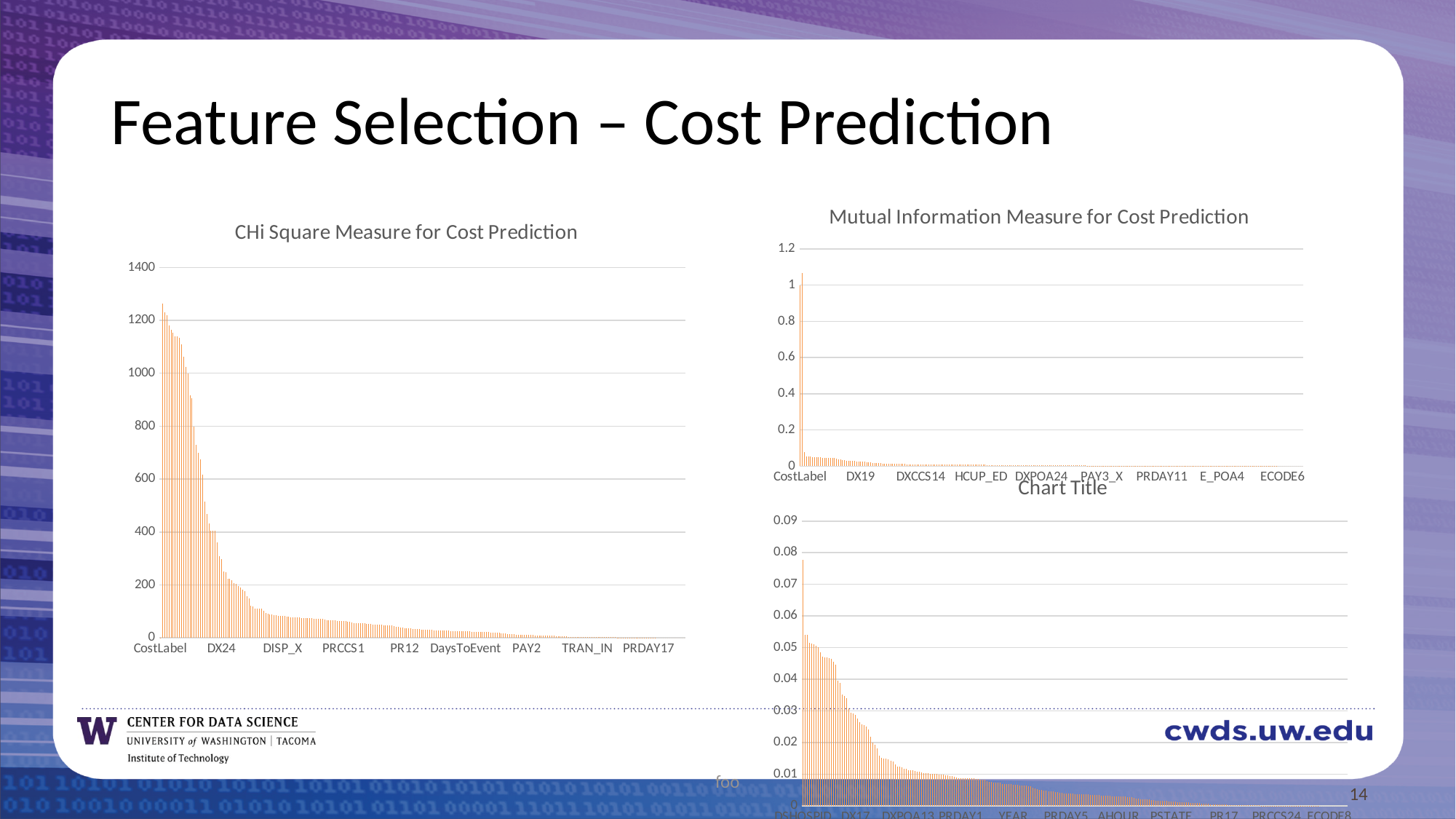

# Feature Selection – Cost Prediction

### Chart: Mutual Information Measure for Cost Prediction

| Category |  |
|---|---|
| CostLabel | 1.0 |
| RiskCost | 1.06585667717507 |
| DSHOSPID | 0.0777805641714139 |
| TOTCHG | 0.0540027713085457 |
| TOTCHG_X | 0.0540027713085457 |
| DX7 | 0.0515636318885467 |
| DX5 | 0.0511946179597908 |
| DX3 | 0.0509787147976604 |
| DX6 | 0.0505164668921788 |
| DX12 | 0.0500922606603393 |
| DX10 | 0.0484977154406607 |
| DX4 | 0.0470909538195201 |
| DX9 | 0.0470001438370316 |
| DX11 | 0.0469166919168612 |
| DX8 | 0.0467492496775341 |
| DX14 | 0.0464209710818643 |
| DX2 | 0.0456259816740727 |
| DX13 | 0.044618957740569 |
| DX15 | 0.0395052700248143 |
| DX1 | 0.038975276680702 |
| DX16 | 0.0352508629910152 |
| ZIP3 | 0.0347918915284047 |
| ZIP | 0.0341203384213281 |
| PL_NCHS2006 | 0.030752551848437 |
| PSTCO2 | 0.0294099272076608 |
| DX18 | 0.0292244611236449 |
| DX17 | 0.0288101549607397 |
| PL_UIC2003 | 0.0275447304176248 |
| PL_UR_CAT4 | 0.0263567302423607 |
| PL_RUCC2003 | 0.0256748153140016 |
| DX19 | 0.0256240120784924 |
| PR3 | 0.0250208845634314 |
| CumulativeCost | 0.0242229894342239 |
| DX20 | 0.021868711970954 |
| VisitLink | 0.0200566165804826 |
| DX21 | 0.019228915588268 |
| PR4 | 0.0180629789063636 |
| DX22 | 0.0157592975234513 |
| PL_RUCA10_2005 | 0.0152441017451622 |
| LOS | 0.0150553329917979 |
| LOS_X | 0.0150553329917979 |
| KEY | 0.0146496142775481 |
| PL_RUCA2005 | 0.0142938627522077 |
| DX23 | 0.0141099345179572 |
| PL_RUCA4_2005 | 0.013213970906204 |
| DXPOA12 | 0.0124298349317462 |
| PL_MSA1993 | 0.0123726227438766 |
| PR5 | 0.0121128481958711 |
| DX24 | 0.0117750688744621 |
| NDX | 0.0116741784288003 |
| DXPOA13 | 0.011370597817053 |
| ZIPINC_QRTL | 0.0113540640601068 |
| DXPOA14 | 0.0112162016386152 |
| DXPOA3 | 0.0110381072323026 |
| DISPUB04 | 0.0109051952710614 |
| DISP_X | 0.0109051952710614 |
| PL_CBSA | 0.0104739204009741 |
| MDNUM2_R | 0.0103738993316033 |
| DXPOA7 | 0.0102717398884893 |
| NCHRONIC | 0.0102474777011673 |
| DXCCS14 | 0.010172645850303 |
| DXPOA8 | 0.0101261988155488 |
| AGE | 0.0100682585046942 |
| ECODE1 | 0.0100360205504699 |
| MEDINCSTQ | 0.00999749980941777 |
| DXCCS13 | 0.00986721288240279 |
| DXPOA9 | 0.00978376868463142 |
| DXPOA18 | 0.0097487724423451 |
| DXPOA11 | 0.00972708420378831 |
| DXPOA10 | 0.00954058416848491 |
| DXPOA4 | 0.00937870444453449 |
| NPR | 0.00913683205698566 |
| PR6 | 0.00897131094895776 |
| DXCCS10 | 0.00882205591693684 |
| PRDAY1 | 0.00881059862208577 |
| PRCCS1 | 0.00873910449513179 |
| PR1 | 0.00872822408923414 |
| RACE_X | 0.00867648840372769 |
| DRG | 0.00867172331933913 |
| DRG_NoPOA | 0.00866865630142984 |
| DXCCS12 | 0.00866004006520829 |
| DXPOA5 | 0.00848121183097203 |
| DX25 | 0.00841316508181201 |
| DXPOA2 | 0.00837057587555663 |
| DISPUNIFORM | 0.00829301319755681 |
| MDNUM3_R | 0.00817131700063391 |
| PRDAY2 | 0.00793125596717576 |
| DXPOA6 | 0.00761156846372162 |
| DXCCS11 | 0.00751518789475202 |
| DXPOA15 | 0.00744555530851759 |
| HCUP_ED | 0.00737336595983571 |
| DXPOA16 | 0.0073277758574012 |
| DHOUR | 0.00728426536964953 |
| PR2 | 0.00697540071202959 |
| PR7 | 0.00697484550997559 |
| PRDAY3 | 0.00691252253285585 |
| PRCCS3 | 0.00686707051884733 |
| DXPOA1 | 0.0068212608440571 |
| YEAR | 0.00677019159554071 |
| AYEAR | 0.00676341878406746 |
| PRCCS2 | 0.00672562736649835 |
| PointOfOriginUB04 | 0.00655311325530769 |
| PointOfOrigin_X | 0.00655311325530769 |
| DRGVER | 0.00644166537810491 |
| DXPOA17 | 0.00635434818606359 |
| PROCTYPE | 0.00621192782184457 |
| DXCCS15 | 0.00610456838045401 |
| DXCCS3 | 0.00577610171138875 |
| MDNUM1_R | 0.00549699839382153 |
| DXPOA23 | 0.00538096963906248 |
| DXPOA20 | 0.00509364489325846 |
| DXPOA21 | 0.00495396553658282 |
| DXPOA22 | 0.00480814118283313 |
| DXCCS2 | 0.00477468306419003 |
| DXCCS18 | 0.00470014983348199 |
| TRAN_OUT | 0.00458008631377754 |
| DXCCS9 | 0.00456940795172963 |
| PAY2_X | 0.00448763314670687 |
| DXCCS16 | 0.00428311247544589 |
| DXPOA19 | 0.00413697987347627 |
| DXPOA24 | 0.00409454201734745 |
| ATYPE | 0.004029707603186 |
| PRDAY5 | 0.00400752442761034 |
| PRCCS5 | 0.00388647902669585 |
| PR8 | 0.00386693162317879 |
| E_POA8 | 0.00382800768484848 |
| DXCCS17 | 0.00377694011735122 |
| DXCCS8 | 0.00374858516325124 |
| PR9 | 0.00368254805047806 |
| DXCCS21 | 0.00363078090510568 |
| DXPOA25 | 0.00360046307764767 |
| DXCCS23 | 0.00358784178083381 |
| DRG24 | 0.00358432383537709 |
| PRDAY4 | 0.00356330397747147 |
| DaysBetweenVisits | 0.00351791023751509 |
| PRCCS4 | 0.00344802918186999 |
| DXCCS5 | 0.00339005221826324 |
| ECODE2 | 0.0033481630152798 |
| DXCCS24 | 0.00331688609969183 |
| DaysToEvent | 0.00327359885220901 |
| PRDAY6 | 0.00314738381539796 |
| DXCCS22 | 0.00314007421688834 |
| DXCCS4 | 0.00313040409835785 |
| E_POA1 | 0.00306044256547083 |
| PRCCS6 | 0.00302769172883311 |
| PR10 | 0.00301832991461076 |
| AHOUR | 0.00301351613453693 |
| DXCCS19 | 0.00296229705021667 |
| DXCCS6 | 0.00292818962230013 |
| DXCCS1 | 0.00291794625802445 |
| PAY3_X | 0.00279737468040078 |
| DXCCS20 | 0.00271844819095413 |
| RACE | 0.00267092735277494 |
| DXCCS25 | 0.00251735137162732 |
| AMONTH | 0.00236670922976346 |
| HospitalUnit | 0.00231695624515297 |
| DXCCS7 | 0.00216019993358972 |
| E_POA2 | 0.00208285357916721 |
| MDC | 0.00202423841171665 |
| MDC24 | 0.0020122984273534 |
| PRDAY7 | 0.00198882934734229 |
| PR11 | 0.00190604137205346 |
| PRCCS7 | 0.00185163477221436 |
| PAY1_X | 0.00163087368510683 |
| HISPANIC_X | 0.0015790583474264 |
| PAY1 | 0.00157715512358 |
| PRDAY8 | 0.00152675477044003 |
| PAY2 | 0.0015243421340901 |
| NECODE | 0.00151699432988687 |
| E_CCS1 | 0.00142703520699695 |
| PSTATE | 0.0014230374287277 |
| PR12 | 0.00140406466079612 |
| PRCCS8 | 0.00138632218694468 |
| PRCCS9 | 0.0011999903781538 |
| PRDAY9 | 0.0011999903781538 |
| ORPROC | 0.00119331318086427 |
| PR13 | 0.00115717713124989 |
| PRCCS10 | 0.00105536633285804 |
| PRDAY10 | 0.00105536633285804 |
| PRCCS11 | 0.00102711157073558 |
| PRDAY11 | 0.00102711157073558 |
| PR15 | 0.000898360837864118 |
| ECODE3 | 0.000845396430750413 |
| PR14 | 0.000840746829161785 |
| DQTR | 0.000730257835645562 |
| FEMALE | 0.000715322083788467 |
| MDNUM4_R | 0.000679877334416714 |
| E_CCS2 | 0.000679411240666169 |
| PR16 | 0.000575885065527653 |
| E_POA3 | 0.00054365480384126 |
| PRCCS12 | 0.000493050029171708 |
| PRDAY12 | 0.000493050029171708 |
| PRCCS13 | 0.00044369860062122 |
| PRDAY13 | 0.00044369860062122 |
| PR17 | 0.00038279347109879 |
| TRAN_IN | 0.000364392756687225 |
| AWEEKEND | 0.000317918333308812 |
| PRCCS14 | 0.000309408665365043 |
| PRDAY14 | 0.000309408665365043 |
| PR18 | 0.000253914273018781 |
| PR19 | 0.000253914273018781 |
| RiskLabel | 0.000246026016864626 |
| PRCCS15 | 0.000205903669390345 |
| PRDAY15 | 0.000205903669390345 |
| HCUP_OS | 0.000205645533227942 |
| E_CCS3 | 0.000194751354838249 |
| ECODE4 | 0.000191864374371647 |
| PR20 | 0.000191864374371647 |
| PR21 | 0.000126979190811966 |
| PR22 | 0.000126979190811966 |
| E_POA4 | 0.000123369834318866 |
| NEOMAT | 9.01946541611222e-05 |
| PRCCS16 | 7.18447019939501e-05 |
| PRDAY16 | 7.18447019939501e-05 |
| PR23 | 6.2359654920773e-05 |
| PR24 | 6.2359654920773e-05 |
| PR25 | 6.2359654920773e-05 |
| PRCCS23 | 6.2359654920773e-05 |
| PRCCS24 | 6.2359654920773e-05 |
| PRCCS25 | 6.2359654920773e-05 |
| PRDAY23 | 6.2359654920773e-05 |
| PRDAY24 | 6.2359654920773e-05 |
| PRDAY25 | 6.2359654920773e-05 |
| PRCCS21 | 5.83758437813665e-05 |
| PRCCS22 | 5.83758437813665e-05 |
| PRDAY21 | 5.83758437813665e-05 |
| PRDAY22 | 5.83758437813665e-05 |
| PRCCS18 | 3.5660912792094e-05 |
| PRCCS19 | 3.5660912792094e-05 |
| PRDAY18 | 3.5660912792094e-05 |
| PRDAY19 | 3.5660912792094e-05 |
| AGEDAY | 3.51412114025115e-05 |
| AGEMONTH | 3.51412114025115e-05 |
| PRCCS17 | 2.66027364344972e-08 |
| PRDAY17 | 2.66027364344972e-08 |
| E_CCS4 | 1.77206824058456e-08 |
| PRCCS20 | 1.77206824058456e-08 |
| PRDAY20 | 1.77206824058456e-08 |
| DIED | 0.0 |
| ECODE5 | 0.0 |
| ECODE6 | 0.0 |
| ECODE7 | 0.0 |
| ECODE8 | 0.0 |
| E_CCS5 | 0.0 |
| E_CCS6 | 0.0 |
| E_CCS7 | 0.0 |
| E_CCS8 | 0.0 |
| E_POA5 | 0.0 |
| E_POA6 | 0.0 |
| E_POA7 | 0.0 |
| HOSPBRTH | 0.0 |

### Chart: CHi Square Measure for Cost Prediction

| Category |  |
|---|---|
| CostLabel | 1.0 |
| DX5 | 1264.12763831721 |
| DX7 | 1231.06149324406 |
| DX6 | 1220.47697695835 |
| DX4 | 1179.70103013367 |
| DX10 | 1163.32900260082 |
| DX3 | 1153.31381997499 |
| DX8 | 1139.65900021573 |
| DX9 | 1138.74164863592 |
| DX12 | 1135.08659956743 |
| DX11 | 1109.13035054445 |
| DX2 | 1063.63003847385 |
| DX13 | 1022.86856449834 |
| DX14 | 999.334049258065 |
| DX1 | 915.5470083998358 |
| DX15 | 906.273145130942 |
| DX16 | 797.782596460514 |
| DSHOSPID | 729.296044104541 |
| DX17 | 699.478862722199 |
| DX18 | 675.432072899661 |
| DX19 | 617.5630694859915 |
| DX20 | 514.653630672845 |
| DX21 | 469.335677292568 |
| PR3 | 431.498743424062 |
| DX22 | 406.16728639018 |
| TOTCHG | 405.329148791037 |
| TOTCHG_X | 405.329148791037 |
| DX23 | 360.021670371014 |
| PR4 | 307.470564420863 |
| DX24 | 298.473612322931 |
| ZIP3 | 251.656862599716 |
| ZIP | 249.064688306354 |
| PL_NCHS2006 | 223.884175572736 |
| DX25 | 222.330530816248 |
| PSTCO2 | 216.40332941762 |
| PR5 | 205.8731502219648 |
| PL_UIC2003 | 205.0193022041258 |
| PL_UR_CAT4 | 196.093826522429 |
| PL_RUCC2003 | 190.34761784872 |
| CumulativeCost | 181.395125708581 |
| ECODE1 | 176.340220860982 |
| PR6 | 158.086588030891 |
| VisitLink | 149.76554172824 |
| PR7 | 120.627803297448 |
| PL_RUCA10_2005 | 117.845888475415 |
| LOS | 111.340544625726 |
| LOS_X | 111.340544625726 |
| KEY | 110.340050173143 |
| PL_RUCA2005 | 109.1756931808 |
| PL_RUCA4_2005 | 102.725246187709 |
| PL_MSA1993 | 94.78827538919958 |
| DXPOA12 | 90.81505653958575 |
| PR8 | 89.50543321613175 |
| NDX | 87.5829176008473 |
| DXPOA13 | 86.3311854471566 |
| DXPOA3 | 84.8475389897386 |
| ZIPINC_QRTL | 83.5736647597037 |
| DISPUB04 | 82.6232155818805 |
| DISP_X | 82.6232155818805 |
| DXPOA14 | 82.62234265644562 |
| PR9 | 80.55170119995738 |
| PL_CBSA | 80.48537236320114 |
| RACE_X | 78.5172122703489 |
| DXPOA7 | 77.630414595835 |
| DXPOA8 | 77.14473815793534 |
| DXCCS14 | 76.35146874379818 |
| NCHRONIC | 76.27569065710068 |
| DXPOA9 | 75.52693027345384 |
| MDNUM2_R | 75.32571357565045 |
| DXCCS13 | 74.6494469241325 |
| AGE | 74.1674240040589 |
| MEDINCSTQ | 73.73707711188484 |
| DXPOA10 | 73.39195181416538 |
| DXPOA4 | 72.92599293943674 |
| DXPOA11 | 72.5272676828449 |
| ECODE2 | 71.71867028399478 |
| DXPOA18 | 71.7029844836874 |
| PR10 | 70.5959278192725 |
| NPR | 69.03405195208975 |
| DXCCS10 | 66.9176266736777 |
| DRG | 66.76946799261958 |
| DRG_NoPOA | 66.7416240750495 |
| PRDAY1 | 66.49269793618028 |
| DXPOA5 | 65.01487599392988 |
| DXPOA2 | 64.63765087103408 |
| PR1 | 64.57899353403238 |
| DXCCS12 | 63.9819950794782 |
| PRCCS1 | 63.5727023381691 |
| DISPUNIFORM | 62.9781263773947 |
| PRDAY2 | 60.68967153754419 |
| MDNUM3_R | 60.4651955392924 |
| DXPOA6 | 57.84791049991098 |
| DXPOA1 | 56.36666876495638 |
| DXCCS11 | 56.0619970049441 |
| HCUP_ED | 55.2335738632655 |
| DXPOA16 | 54.467202288876 |
| DHOUR | 54.4162385227814 |
| DXPOA15 | 54.0754720551269 |
| PRDAY3 | 52.61424988859688 |
| PRCCS3 | 52.45918056174336 |
| PR2 | 52.30836719799237 |
| PRCCS2 | 50.58704716457868 |
| PointOfOriginUB04 | 49.5173466989588 |
| PointOfOrigin_X | 49.5173466989588 |
| YEAR | 49.2299489190353 |
| AYEAR | 49.1993183299215 |
| PR11 | 48.1123154231894 |
| DRGVER | 46.95794029379066 |
| DXPOA17 | 46.68882887331928 |
| DXCCS15 | 46.322172903505 |
| PROCTYPE | 45.68756787661037 |
| DXCCS3 | 43.232939444899 |
| DXPOA23 | 41.1550757147042 |
| MDNUM1_R | 40.7893779272297 |
| DXPOA21 | 38.159194338691 |
| DXPOA20 | 37.7369684501756 |
| PR12 | 37.0550763462585 |
| DXPOA22 | 36.0620564342556 |
| DXCCS9 | 34.93647681274368 |
| DXCCS2 | 34.88526616365246 |
| DXCCS18 | 34.7426477847782 |
| TRAN_OUT | 34.4906886098556 |
| PAY2_X | 34.2891943067537 |
| DXCCS16 | 32.0145717761691 |
| DXPOA19 | 31.0451910292941 |
| DXPOA24 | 30.5960131769736 |
| PRDAY5 | 30.5546713383278 |
| ATYPE | 30.2541819636055 |
| PR13 | 30.05863299502898 |
| PRCCS5 | 29.69433417909971 |
| DXPOA25 | 28.590973331806 |
| DXCCS8 | 28.2313028855161 |
| E_POA8 | 28.1512370772048 |
| DXCCS17 | 27.649205744115 |
| E_POA1 | 27.2568932173735 |
| DXCCS21 | 27.0841017387763 |
| PRDAY4 | 26.7667653250582 |
| DRG24 | 26.67404204681799 |
| DXCCS23 | 26.3267970491601 |
| DaysBetweenVisits | 26.1529549584882 |
| PRCCS4 | 25.8801895262597 |
| PAY3_X | 25.7782724467265 |
| DXCCS5 | 25.0586295598156 |
| PR15 | 25.0531761808523 |
| PRDAY6 | 24.4279387017868 |
| DaysToEvent | 24.2343102749584 |
| PR14 | 24.06123645212898 |
| DXCCS24 | 23.87249729270118 |
| DXCCS4 | 23.6696177731266 |
| PRCCS6 | 23.5565713393823 |
| DXCCS22 | 23.4258089770484 |
| PSTATE | 23.34329308804899 |
| AHOUR | 22.6629607746476 |
| DXCCS19 | 22.1794700868239 |
| DXCCS1 | 21.7071050922021 |
| DXCCS6 | 21.6098405243898 |
| ECODE3 | 20.9739320645872 |
| DXCCS20 | 20.3982353652974 |
| RACE | 19.8934365230809 |
| E_POA2 | 19.0546801395564 |
| HospitalUnit | 18.7928559094124 |
| DXCCS25 | 18.3097280927439 |
| PR16 | 18.0340612443355 |
| AMONTH | 17.48544035997188 |
| DXCCS7 | 16.2730935522521 |
| MDC | 15.2729687744931 |
| MDC24 | 15.1620796652169 |
| PRDAY7 | 14.7245844682988 |
| PRCCS7 | 13.7896981802244 |
| HISPANIC_X | 12.2107618296041 |
| PAY1_X | 12.0439475366615 |
| PR17 | 12.000391525604 |
| PAY1 | 11.5763078263504 |
| PRDAY8 | 11.4931471272798 |
| PAY2 | 11.2582297545405 |
| NECODE | 11.192679729865 |
| E_CCS1 | 10.6225040645205 |
| PRCCS8 | 10.522946227532 |
| PRCCS9 | 9.040854456678126 |
| PRDAY9 | 9.040854456678126 |
| ORPROC | 8.80415267840902 |
| E_POA3 | 8.77104686855925 |
| PRCCS11 | 8.42081883950402 |
| PRDAY11 | 8.42081883950402 |
| PRCCS10 | 8.258226193058679 |
| PRDAY10 | 8.258226193058679 |
| PR18 | 7.9812445133793 |
| PR19 | 7.9812445133793 |
| ECODE4 | 6.000195709387929 |
| PR20 | 6.000195709387929 |
| DQTR | 5.397628528675669 |
| FEMALE | 5.266005299831209 |
| MDNUM4_R | 5.144540508473518 |
| E_CCS2 | 4.98194974559257 |
| PRCCS12 | 4.21263213415064 |
| PRDAY12 | 4.21263213415064 |
| PRCCS13 | 4.05444668957118 |
| PRDAY13 | 4.05444668957118 |
| PR21 | 3.98843214742397 |
| PR22 | 3.98843214742397 |
| E_POA4 | 2.99035762161711 |
| PRCCS14 | 2.84450654877066 |
| PRDAY14 | 2.84450654877066 |
| TRAN_IN | 2.70908166801466 |
| AWEEKEND | 2.34848276890444 |
| PR23 | 1.98105898460025 |
| PR24 | 1.98105898460025 |
| PR25 | 1.98105898460025 |
| PRCCS23 | 1.98105898460025 |
| PRCCS24 | 1.98105898460025 |
| PRCCS25 | 1.98105898460025 |
| PRDAY23 | 1.98105898460025 |
| PRDAY24 | 1.98105898460025 |
| PRDAY25 | 1.98105898460025 |
| PRCCS15 | 1.891693580544 |
| PRDAY15 | 1.891693580544 |
| HCUP_OS | 1.65498461743656 |
| E_CCS3 | 1.59580071278379 |
| PRCCS21 | 0.994486903478729 |
| PRCCS22 | 0.994486903478729 |
| PRDAY21 | 0.994486903478729 |
| PRDAY22 | 0.994486903478729 |
| NEOMAT | 0.981815441051299 |
| PRCCS16 | 0.688944108406228 |
| PRDAY16 | 0.688944108406228 |
| PRCCS18 | 0.485967901203587 |
| PRCCS19 | 0.485967901203587 |
| PRDAY18 | 0.485967901203587 |
| PRDAY19 | 0.485967901203587 |
| AGEDAY | 0.396273508537044 |
| AGEMONTH | 0.396273508537044 |
| PRCCS17 | 0.000130650855870343 |
| PRDAY17 | 0.000130650855870343 |
| E_CCS4 | 6.52720138485511e-05 |
| PRCCS20 | 6.52720138485511e-05 |
| PRDAY20 | 6.52720138485511e-05 |
| DIED | 0.0 |
| ECODE5 | 0.0 |
| ECODE6 | 0.0 |
| ECODE7 | 0.0 |
| ECODE8 | 0.0 |
| E_CCS5 | 0.0 |
| E_CCS6 | 0.0 |
| E_CCS7 | 0.0 |
| E_CCS8 | 0.0 |
| E_POA5 | 0.0 |
| E_POA6 | 0.0 |
| E_POA7 | 0.0 |
| HOSPBRTH | 0.0 |
| HOSPST | 0.0 |

### Chart:

| Category |  |
|---|---|
| DSHOSPID | 0.0777805641714139 |
| TOTCHG | 0.0540027713085457 |
| TOTCHG_X | 0.0540027713085457 |
| DX7 | 0.0515636318885467 |
| DX5 | 0.0511946179597908 |
| DX3 | 0.0509787147976604 |
| DX6 | 0.0505164668921788 |
| DX12 | 0.0500922606603393 |
| DX10 | 0.0484977154406607 |
| DX4 | 0.0470909538195201 |
| DX9 | 0.0470001438370316 |
| DX11 | 0.0469166919168612 |
| DX8 | 0.0467492496775341 |
| DX14 | 0.0464209710818643 |
| DX2 | 0.0456259816740727 |
| DX13 | 0.044618957740569 |
| DX15 | 0.0395052700248143 |
| DX1 | 0.038975276680702 |
| DX16 | 0.0352508629910152 |
| ZIP3 | 0.0347918915284047 |
| ZIP | 0.0341203384213281 |
| PL_NCHS2006 | 0.030752551848437 |
| PSTCO2 | 0.0294099272076608 |
| DX18 | 0.0292244611236449 |
| DX17 | 0.0288101549607397 |
| PL_UIC2003 | 0.0275447304176248 |
| PL_UR_CAT4 | 0.0263567302423607 |
| PL_RUCC2003 | 0.0256748153140016 |
| DX19 | 0.0256240120784924 |
| PR3 | 0.0250208845634314 |
| CumulativeCost | 0.0242229894342239 |
| DX20 | 0.021868711970954 |
| VisitLink | 0.0200566165804826 |
| DX21 | 0.019228915588268 |
| PR4 | 0.0180629789063636 |
| DX22 | 0.0157592975234513 |
| PL_RUCA10_2005 | 0.0152441017451622 |
| LOS | 0.0150553329917979 |
| LOS_X | 0.0150553329917979 |
| KEY | 0.0146496142775481 |
| PL_RUCA2005 | 0.0142938627522077 |
| DX23 | 0.0141099345179572 |
| PL_RUCA4_2005 | 0.013213970906204 |
| DXPOA12 | 0.0124298349317462 |
| PL_MSA1993 | 0.0123726227438766 |
| PR5 | 0.0121128481958711 |
| DX24 | 0.0117750688744621 |
| NDX | 0.0116741784288003 |
| DXPOA13 | 0.011370597817053 |
| ZIPINC_QRTL | 0.0113540640601068 |
| DXPOA14 | 0.0112162016386152 |
| DXPOA3 | 0.0110381072323026 |
| DISPUB04 | 0.0109051952710614 |
| DISP_X | 0.0109051952710614 |
| PL_CBSA | 0.0104739204009741 |
| MDNUM2_R | 0.0103738993316033 |
| DXPOA7 | 0.0102717398884893 |
| NCHRONIC | 0.0102474777011673 |
| DXCCS14 | 0.010172645850303 |
| DXPOA8 | 0.0101261988155488 |
| AGE | 0.0100682585046942 |
| ECODE1 | 0.0100360205504699 |
| MEDINCSTQ | 0.00999749980941777 |
| DXCCS13 | 0.00986721288240279 |
| DXPOA9 | 0.00978376868463142 |
| DXPOA18 | 0.0097487724423451 |
| DXPOA11 | 0.00972708420378831 |
| DXPOA10 | 0.00954058416848491 |
| DXPOA4 | 0.00937870444453449 |
| NPR | 0.00913683205698566 |
| PR6 | 0.00897131094895776 |
| DXCCS10 | 0.00882205591693684 |
| PRDAY1 | 0.00881059862208577 |
| PRCCS1 | 0.00873910449513179 |
| PR1 | 0.00872822408923414 |
| RACE_X | 0.00867648840372769 |
| DRG | 0.00867172331933913 |
| DRG_NoPOA | 0.00866865630142984 |
| DXCCS12 | 0.00866004006520829 |
| DXPOA5 | 0.00848121183097203 |
| DX25 | 0.00841316508181201 |
| DXPOA2 | 0.00837057587555663 |
| DISPUNIFORM | 0.00829301319755681 |
| MDNUM3_R | 0.00817131700063391 |
| PRDAY2 | 0.00793125596717576 |
| DXPOA6 | 0.00761156846372162 |
| DXCCS11 | 0.00751518789475202 |
| DXPOA15 | 0.00744555530851759 |
| HCUP_ED | 0.00737336595983571 |
| DXPOA16 | 0.0073277758574012 |
| DHOUR | 0.00728426536964953 |
| PR2 | 0.00697540071202959 |
| PR7 | 0.00697484550997559 |
| PRDAY3 | 0.00691252253285585 |
| PRCCS3 | 0.00686707051884733 |
| DXPOA1 | 0.0068212608440571 |
| YEAR | 0.00677019159554071 |
| AYEAR | 0.00676341878406746 |
| PRCCS2 | 0.00672562736649835 |
| PointOfOriginUB04 | 0.00655311325530769 |
| PointOfOrigin_X | 0.00655311325530769 |
| DRGVER | 0.00644166537810491 |
| DXPOA17 | 0.00635434818606359 |
| PROCTYPE | 0.00621192782184457 |
| DXCCS15 | 0.00610456838045401 |
| DXCCS3 | 0.00577610171138875 |
| MDNUM1_R | 0.00549699839382153 |
| DXPOA23 | 0.00538096963906248 |
| DXPOA20 | 0.00509364489325846 |
| DXPOA21 | 0.00495396553658282 |
| DXPOA22 | 0.00480814118283313 |
| DXCCS2 | 0.00477468306419003 |
| DXCCS18 | 0.00470014983348199 |
| TRAN_OUT | 0.00458008631377754 |
| DXCCS9 | 0.00456940795172963 |
| PAY2_X | 0.00448763314670687 |
| DXCCS16 | 0.00428311247544589 |
| DXPOA19 | 0.00413697987347627 |
| DXPOA24 | 0.00409454201734745 |
| ATYPE | 0.004029707603186 |
| PRDAY5 | 0.00400752442761034 |
| PRCCS5 | 0.00388647902669585 |
| PR8 | 0.00386693162317879 |
| E_POA8 | 0.00382800768484848 |
| DXCCS17 | 0.00377694011735122 |
| DXCCS8 | 0.00374858516325124 |
| PR9 | 0.00368254805047806 |
| DXCCS21 | 0.00363078090510568 |
| DXPOA25 | 0.00360046307764767 |
| DXCCS23 | 0.00358784178083381 |
| DRG24 | 0.00358432383537709 |
| PRDAY4 | 0.00356330397747147 |
| DaysBetweenVisits | 0.00351791023751509 |
| PRCCS4 | 0.00344802918186999 |
| DXCCS5 | 0.00339005221826324 |
| ECODE2 | 0.0033481630152798 |
| DXCCS24 | 0.00331688609969183 |
| DaysToEvent | 0.00327359885220901 |
| PRDAY6 | 0.00314738381539796 |
| DXCCS22 | 0.00314007421688834 |
| DXCCS4 | 0.00313040409835785 |
| E_POA1 | 0.00306044256547083 |
| PRCCS6 | 0.00302769172883311 |
| PR10 | 0.00301832991461076 |
| AHOUR | 0.00301351613453693 |
| DXCCS19 | 0.00296229705021667 |
| DXCCS6 | 0.00292818962230013 |
| DXCCS1 | 0.00291794625802445 |
| PAY3_X | 0.00279737468040078 |
| DXCCS20 | 0.00271844819095413 |
| RACE | 0.00267092735277494 |
| DXCCS25 | 0.00251735137162732 |
| AMONTH | 0.00236670922976346 |
| HospitalUnit | 0.00231695624515297 |
| DXCCS7 | 0.00216019993358972 |
| E_POA2 | 0.00208285357916721 |
| MDC | 0.00202423841171665 |
| MDC24 | 0.0020122984273534 |
| PRDAY7 | 0.00198882934734229 |
| PR11 | 0.00190604137205346 |
| PRCCS7 | 0.00185163477221436 |
| PAY1_X | 0.00163087368510683 |
| HISPANIC_X | 0.0015790583474264 |
| PAY1 | 0.00157715512358 |
| PRDAY8 | 0.00152675477044003 |
| PAY2 | 0.0015243421340901 |
| NECODE | 0.00151699432988687 |
| E_CCS1 | 0.00142703520699695 |
| PSTATE | 0.0014230374287277 |
| PR12 | 0.00140406466079612 |
| PRCCS8 | 0.00138632218694468 |
| PRCCS9 | 0.0011999903781538 |
| PRDAY9 | 0.0011999903781538 |
| ORPROC | 0.00119331318086427 |
| PR13 | 0.00115717713124989 |
| PRCCS10 | 0.00105536633285804 |
| PRDAY10 | 0.00105536633285804 |
| PRCCS11 | 0.00102711157073558 |
| PRDAY11 | 0.00102711157073558 |
| PR15 | 0.000898360837864118 |
| ECODE3 | 0.000845396430750413 |
| PR14 | 0.000840746829161785 |
| DQTR | 0.000730257835645562 |
| FEMALE | 0.000715322083788467 |
| MDNUM4_R | 0.000679877334416714 |
| E_CCS2 | 0.000679411240666169 |
| PR16 | 0.000575885065527653 |
| E_POA3 | 0.00054365480384126 |
| PRCCS12 | 0.000493050029171708 |
| PRDAY12 | 0.000493050029171708 |
| PRCCS13 | 0.00044369860062122 |
| PRDAY13 | 0.00044369860062122 |
| PR17 | 0.00038279347109879 |
| TRAN_IN | 0.000364392756687225 |
| AWEEKEND | 0.000317918333308812 |
| PRCCS14 | 0.000309408665365043 |
| PRDAY14 | 0.000309408665365043 |
| PR18 | 0.000253914273018781 |
| PR19 | 0.000253914273018781 |
| RiskLabel | 0.000246026016864626 |
| PRCCS15 | 0.000205903669390345 |
| PRDAY15 | 0.000205903669390345 |
| HCUP_OS | 0.000205645533227942 |
| E_CCS3 | 0.000194751354838249 |
| ECODE4 | 0.000191864374371647 |
| PR20 | 0.000191864374371647 |
| PR21 | 0.000126979190811966 |
| PR22 | 0.000126979190811966 |
| E_POA4 | 0.000123369834318866 |
| NEOMAT | 9.01946541611222e-05 |
| PRCCS16 | 7.18447019939501e-05 |
| PRDAY16 | 7.18447019939501e-05 |
| PR23 | 6.2359654920773e-05 |
| PR24 | 6.2359654920773e-05 |
| PR25 | 6.2359654920773e-05 |
| PRCCS23 | 6.2359654920773e-05 |
| PRCCS24 | 6.2359654920773e-05 |
| PRCCS25 | 6.2359654920773e-05 |
| PRDAY23 | 6.2359654920773e-05 |
| PRDAY24 | 6.2359654920773e-05 |
| PRDAY25 | 6.2359654920773e-05 |
| PRCCS21 | 5.83758437813665e-05 |
| PRCCS22 | 5.83758437813665e-05 |
| PRDAY21 | 5.83758437813665e-05 |
| PRDAY22 | 5.83758437813665e-05 |
| PRCCS18 | 3.5660912792094e-05 |
| PRCCS19 | 3.5660912792094e-05 |
| PRDAY18 | 3.5660912792094e-05 |
| PRDAY19 | 3.5660912792094e-05 |
| AGEDAY | 3.51412114025115e-05 |
| AGEMONTH | 3.51412114025115e-05 |
| PRCCS17 | 2.66027364344972e-08 |
| PRDAY17 | 2.66027364344972e-08 |
| E_CCS4 | 1.77206824058456e-08 |
| PRCCS20 | 1.77206824058456e-08 |
| PRDAY20 | 1.77206824058456e-08 |
| DIED | 0.0 |
| ECODE5 | 0.0 |
| ECODE6 | 0.0 |
| ECODE7 | 0.0 |
| ECODE8 | 0.0 |
| E_CCS5 | 0.0 |
| E_CCS6 | 0.0 |
| E_CCS7 | 0.0 |
| E_CCS8 | 0.0 |
| E_POA5 | 0.0 |
| E_POA6 | 0.0 |
| E_POA7 | 0.0 |
| HOSPBRTH | 0.0 |
foo
14